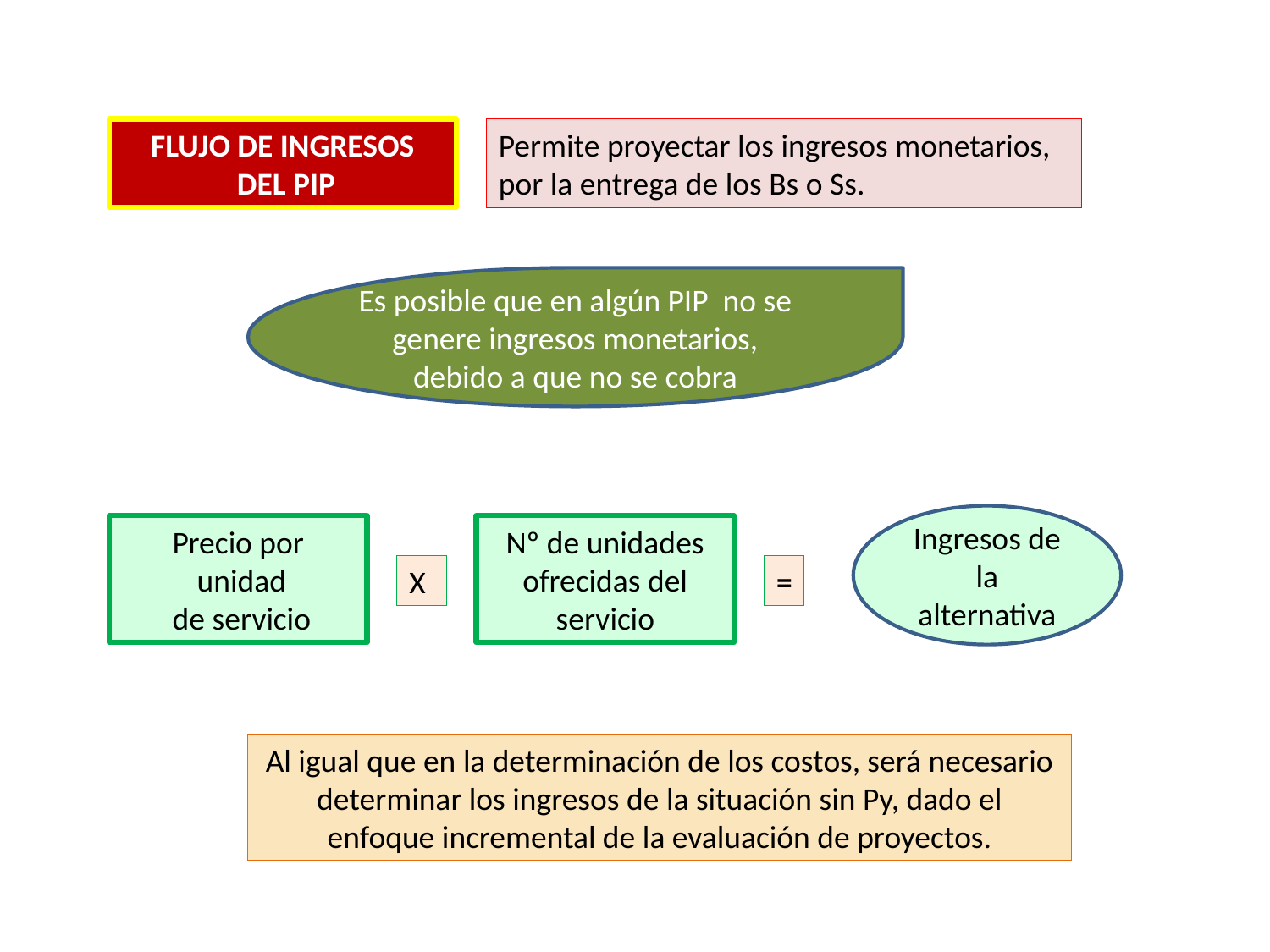

FLUJO DE INGRESOS
 DEL PIP
Permite proyectar los ingresos monetarios, por la entrega de los Bs o Ss.
Es posible que en algún PIP  no se genere ingresos monetarios, debido a que no se cobra
Ingresos de la alternativa
Precio por
 unidad
 de servicio
Nº de unidades ofrecidas del servicio
X
=
Al igual que en la determinación de los costos, será necesario determinar los ingresos de la situación sin Py, dado el enfoque incremental de la evaluación de proyectos.